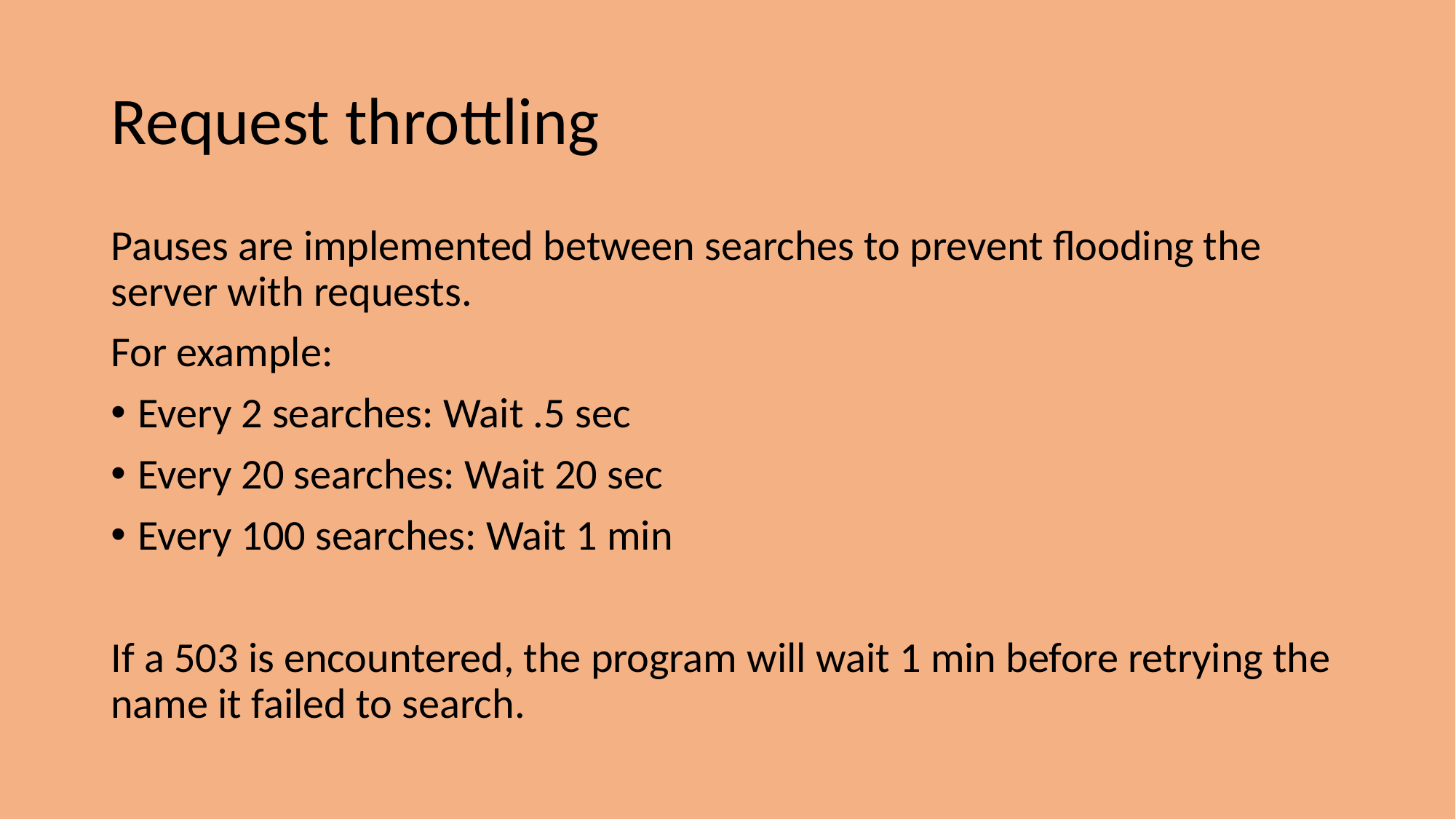

# Request throttling
Pauses are implemented between searches to prevent flooding the server with requests.
For example:
Every 2 searches: Wait .5 sec
Every 20 searches: Wait 20 sec
Every 100 searches: Wait 1 min

If a 503 is encountered, the program will wait 1 min before retrying the name it failed to search.